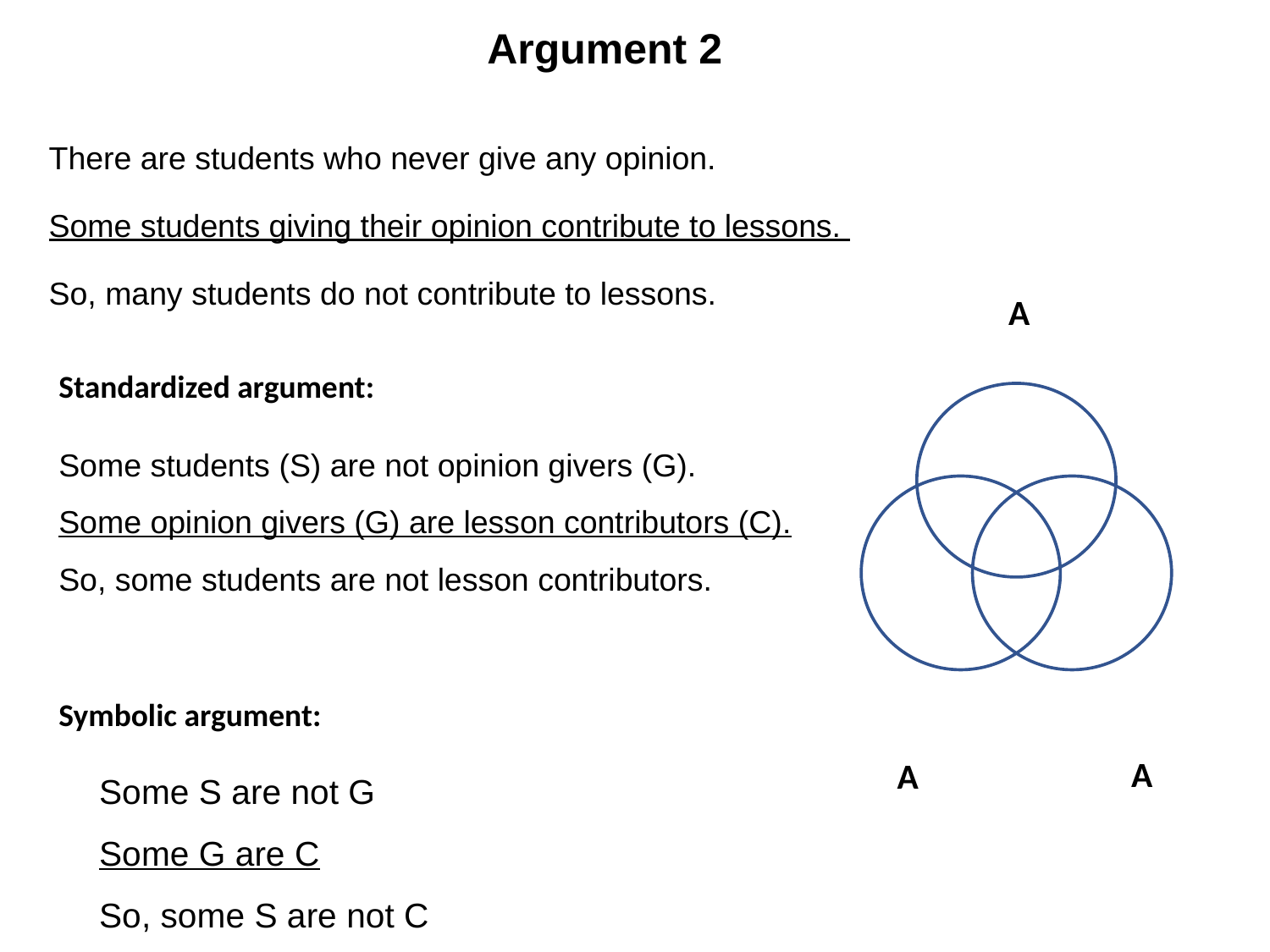

Argument 2
There are students who never give any opinion.
Some students giving their opinion contribute to lessons.
So, many students do not contribute to lessons.

A
Standardized argument:

Some students (S) are not opinion givers (G).
Some opinion givers (G) are lesson contributors (C).
So, some students are not lesson contributors.

Symbolic argument:
Some S are not G
Some G are C
So, some S are not C
A
A